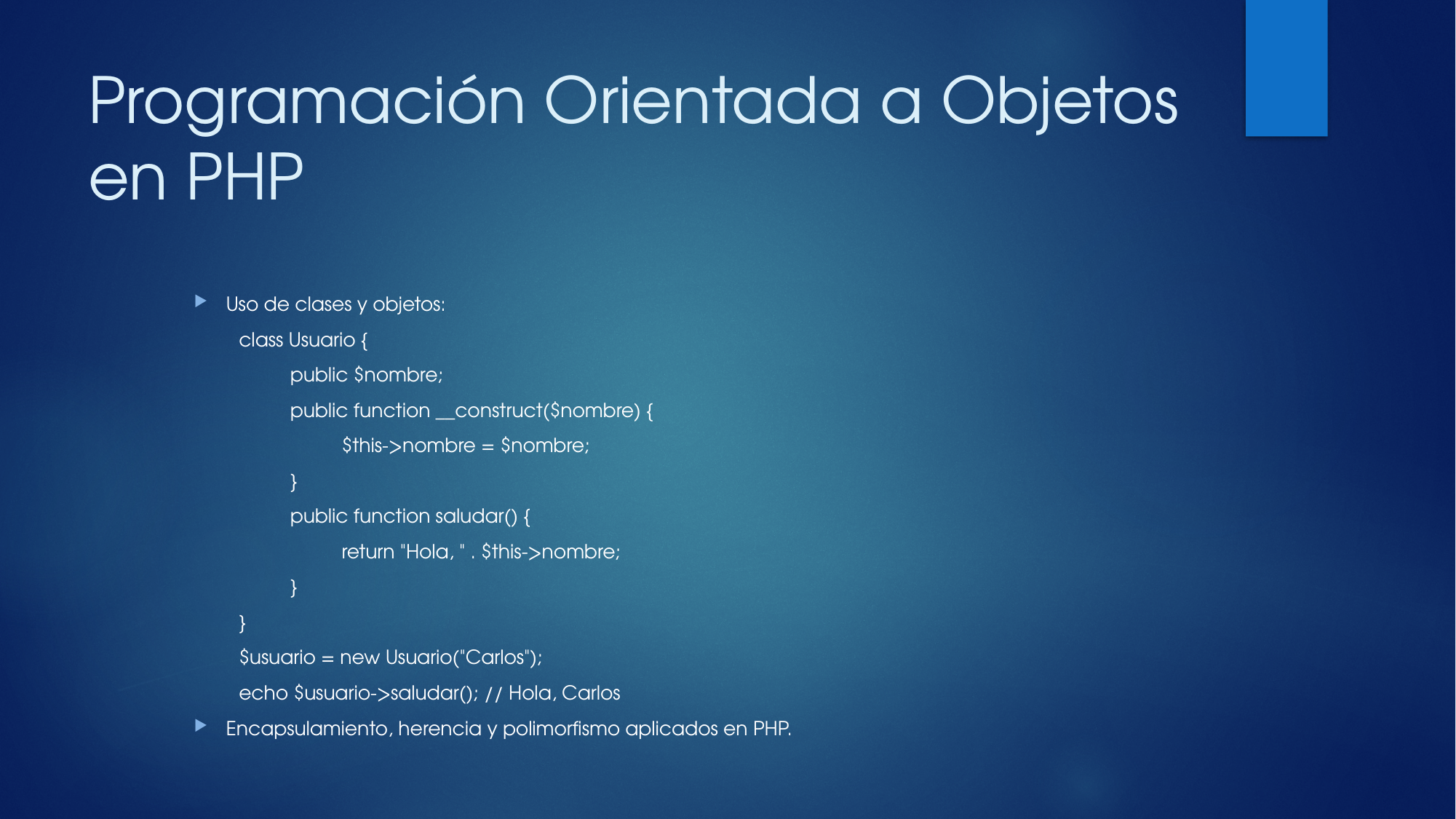

# Programación Orientada a Objetos en PHP

Uso de clases y objetos:
class Usuario {
public $nombre;
public function __construct($nombre) {
$this->nombre = $nombre;
}
public function saludar() {
return "Hola, " . $this->nombre;
}
}
$usuario = new Usuario("Carlos");
echo $usuario->saludar(); // Hola, Carlos
Encapsulamiento, herencia y polimorfismo aplicados en PHP.